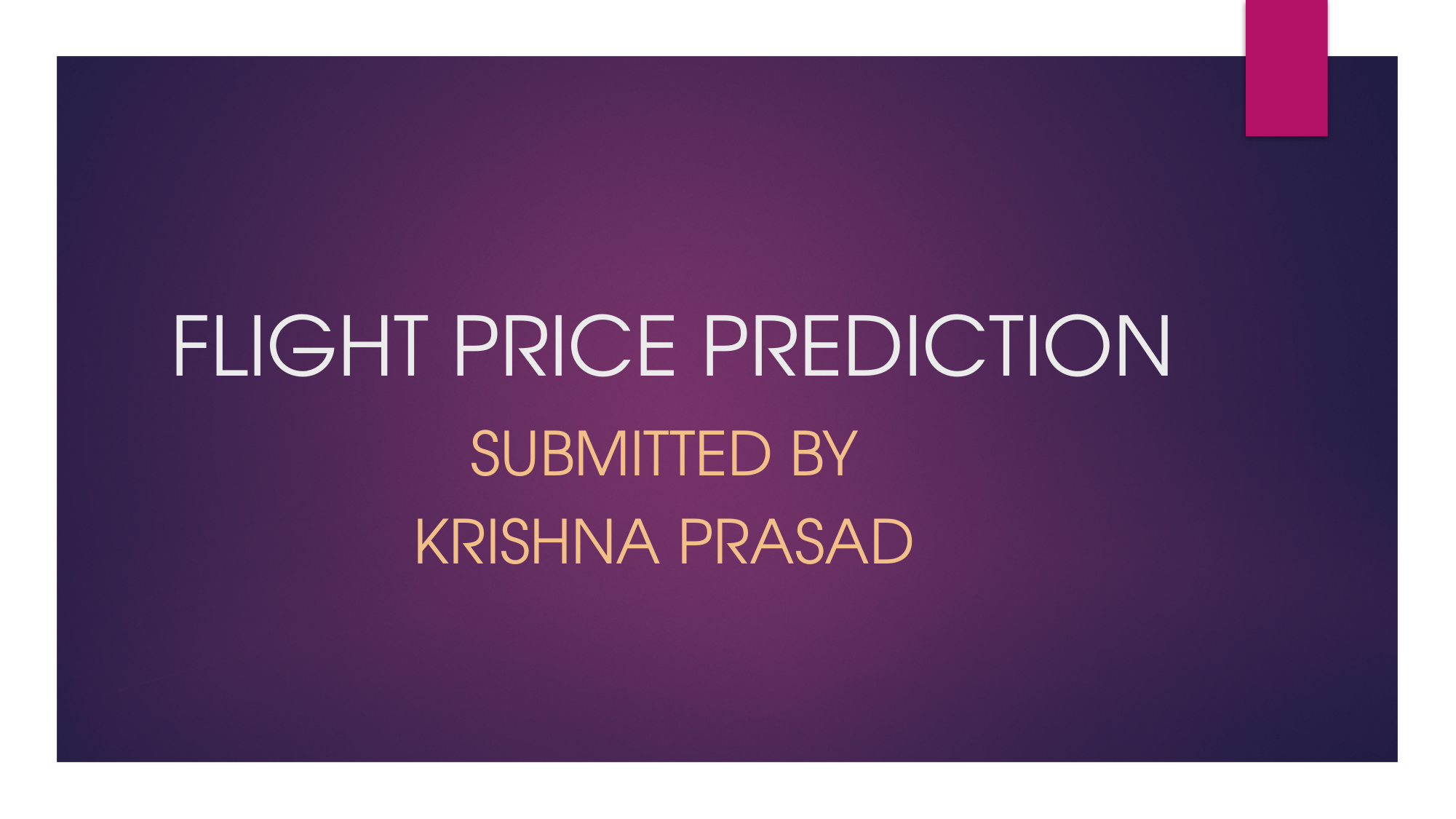

# FLIGHT PRICE PREDICTION
SUBMITTED BY
KRISHNA PRASAD